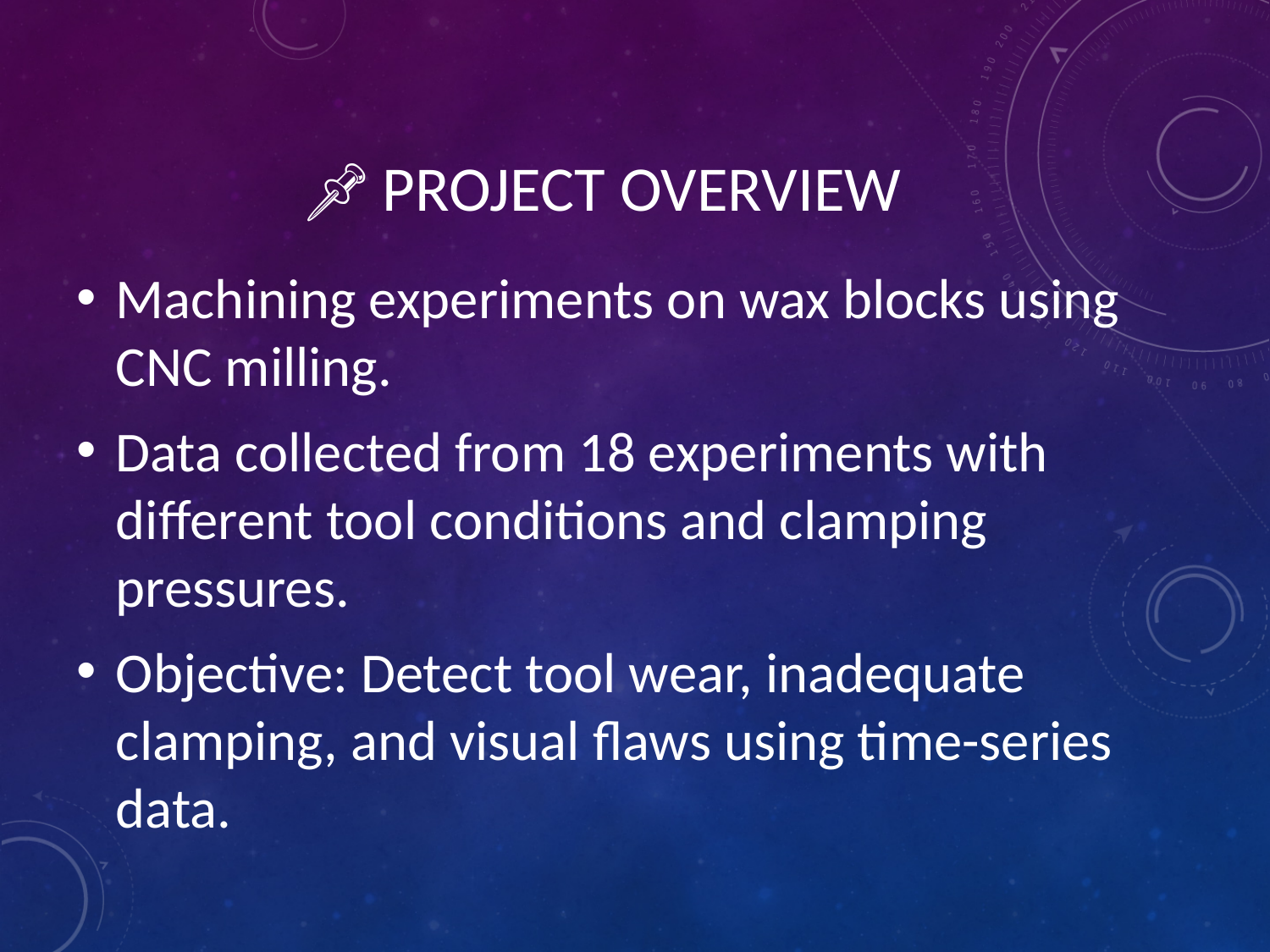

# 📌 Project Overview
Machining experiments on wax blocks using CNC milling.
Data collected from 18 experiments with different tool conditions and clamping pressures.
Objective: Detect tool wear, inadequate clamping, and visual flaws using time-series data.